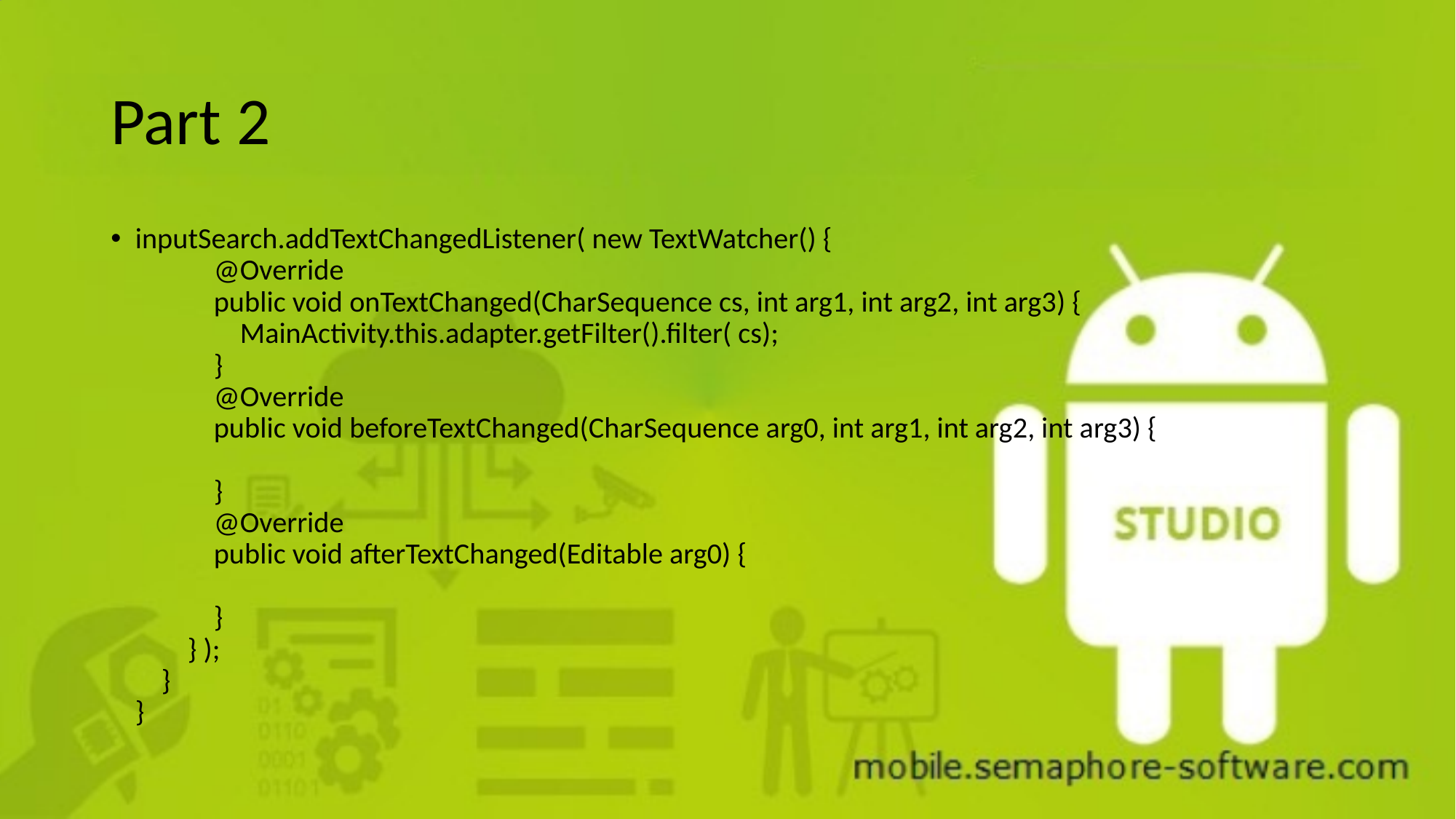

# Part 2
inputSearch.addTextChangedListener( new TextWatcher() {
            @Override
            public void onTextChanged(CharSequence cs, int arg1, int arg2, int arg3) {
                MainActivity.this.adapter.getFilter().filter( cs);
            }
            @Override
            public void beforeTextChanged(CharSequence arg0, int arg1, int arg2, int arg3) {
            }
            @Override
            public void afterTextChanged(Editable arg0) {
            }
        } );
    }
}